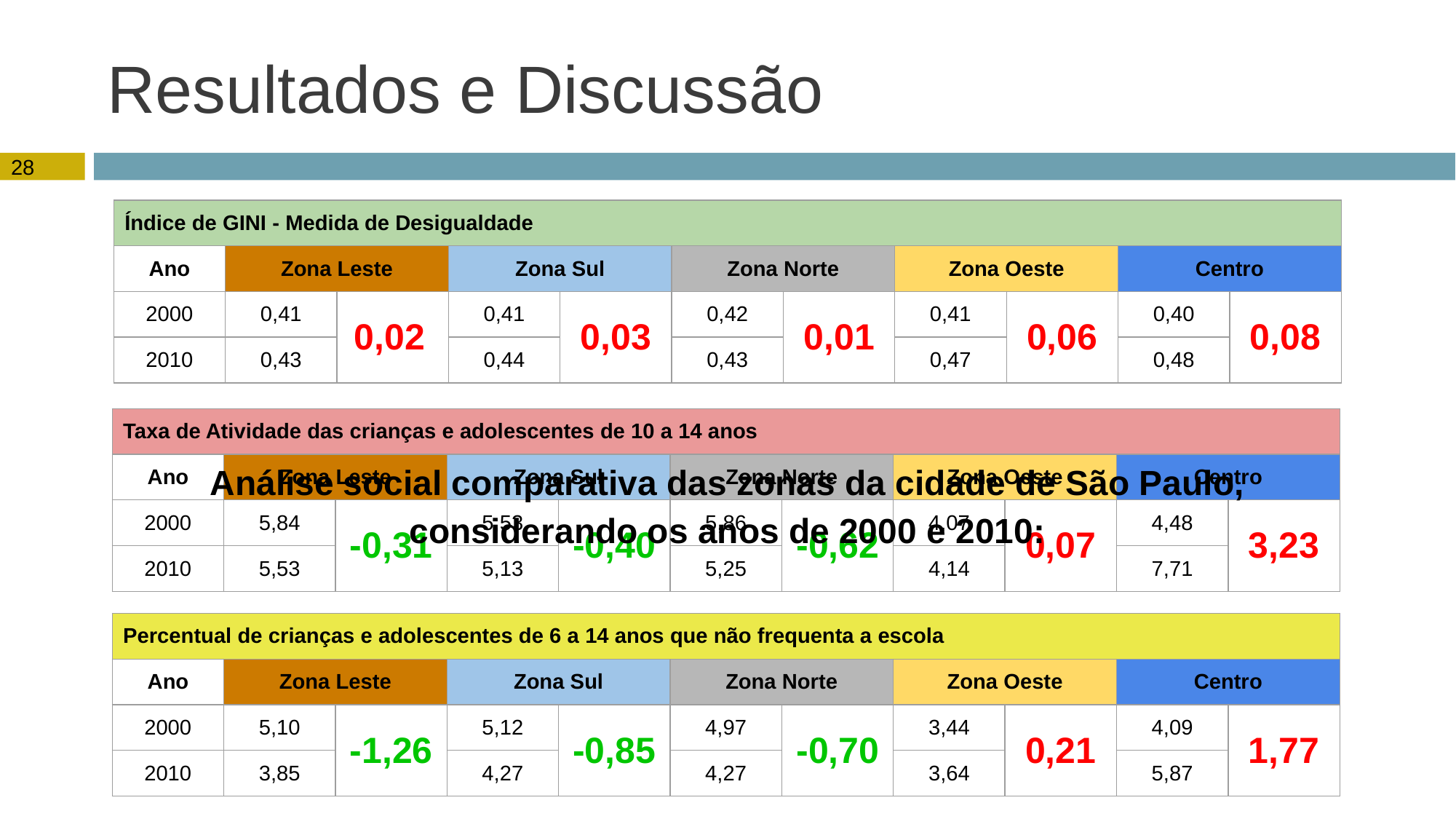

# Resultados e Discussão
28
| Índice de GINI - Medida de Desigualdade |  |  |  |  |  |  |  |  |  |  |
| --- | --- | --- | --- | --- | --- | --- | --- | --- | --- | --- |
| Ano | Zona Leste |  | Zona Sul |  | Zona Norte |  | Zona Oeste |  | Centro |  |
| 2000 | 0,41 | 0,02 | 0,41 | 0,03 | 0,42 | 0,01 | 0,41 | 0,06 | 0,40 | 0,08 |
| 2010 | 0,43 |  | 0,44 |  | 0,43 |  | 0,47 |  | 0,48 |  |
| Taxa de Atividade das crianças e adolescentes de 10 a 14 anos |  |  |  |  |  |  |  |  |  |  |
| --- | --- | --- | --- | --- | --- | --- | --- | --- | --- | --- |
| Ano | Zona Leste |  | Zona Sul |  | Zona Norte |  | Zona Oeste |  | Centro |  |
| 2000 | 5,84 | -0,31 | 5,53 | -0,40 | 5,86 | -0,62 | 4,07 | 0,07 | 4,48 | 3,23 |
| 2010 | 5,53 |  | 5,13 |  | 5,25 |  | 4,14 |  | 7,71 |  |
Análise social comparativa das zonas da cidade de São Paulo, considerando os anos de 2000 e 2010:
| Percentual de crianças e adolescentes de 6 a 14 anos que não frequenta a escola |  |  |  |  |  |  |  |  |  |  |
| --- | --- | --- | --- | --- | --- | --- | --- | --- | --- | --- |
| Ano | Zona Leste |  | Zona Sul |  | Zona Norte |  | Zona Oeste |  | Centro |  |
| 2000 | 5,10 | -1,26 | 5,12 | -0,85 | 4,97 | -0,70 | 3,44 | 0,21 | 4,09 | 1,77 |
| 2010 | 3,85 |  | 4,27 |  | 4,27 |  | 3,64 |  | 5,87 |  |